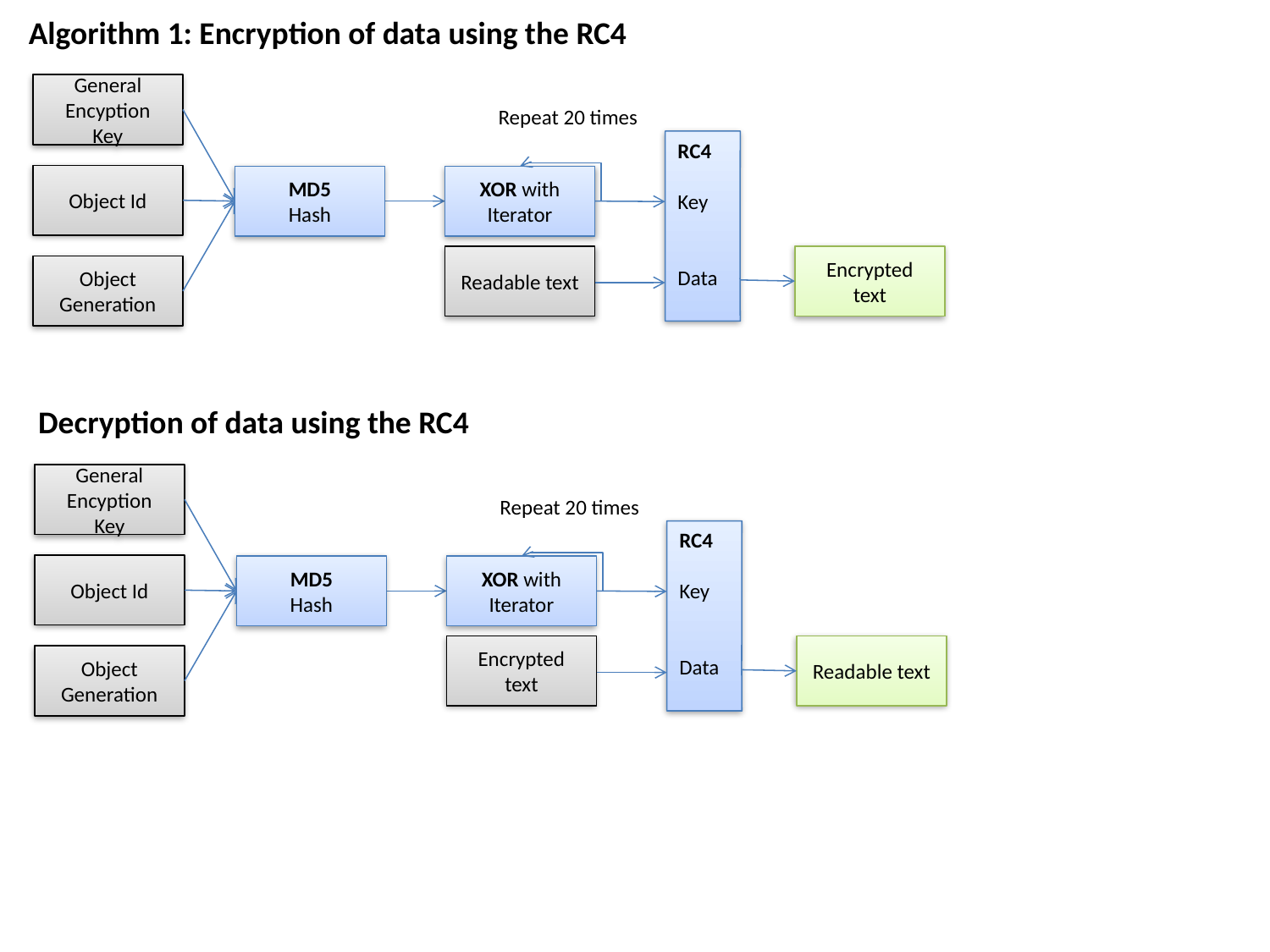

Algorithm 1: Encryption of data using the RC4
General
Encyption
Key
Repeat 20 times
RC4

Key

Data
Object Id
MD5
Hash
XOR with
Iterator
Readable text
Encrypted text
Object Generation
Decryption of data using the RC4
General
Encyption
Key
Repeat 20 times
RC4

Key

Data
Object Id
MD5
Hash
XOR with
Iterator
Encrypted text
Readable text
Object Generation